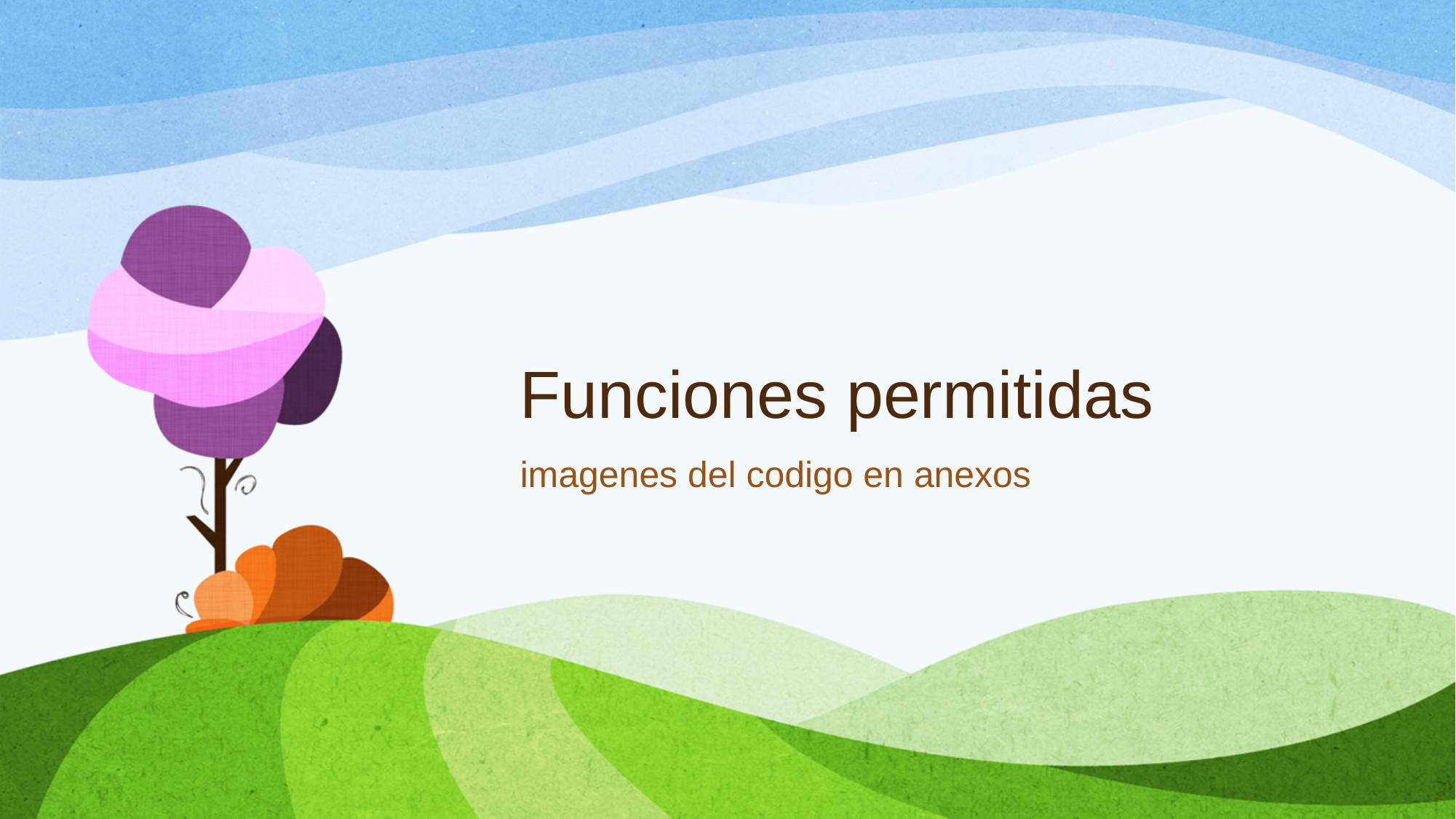

# Funciones permitidas
imagenes del codigo en anexos